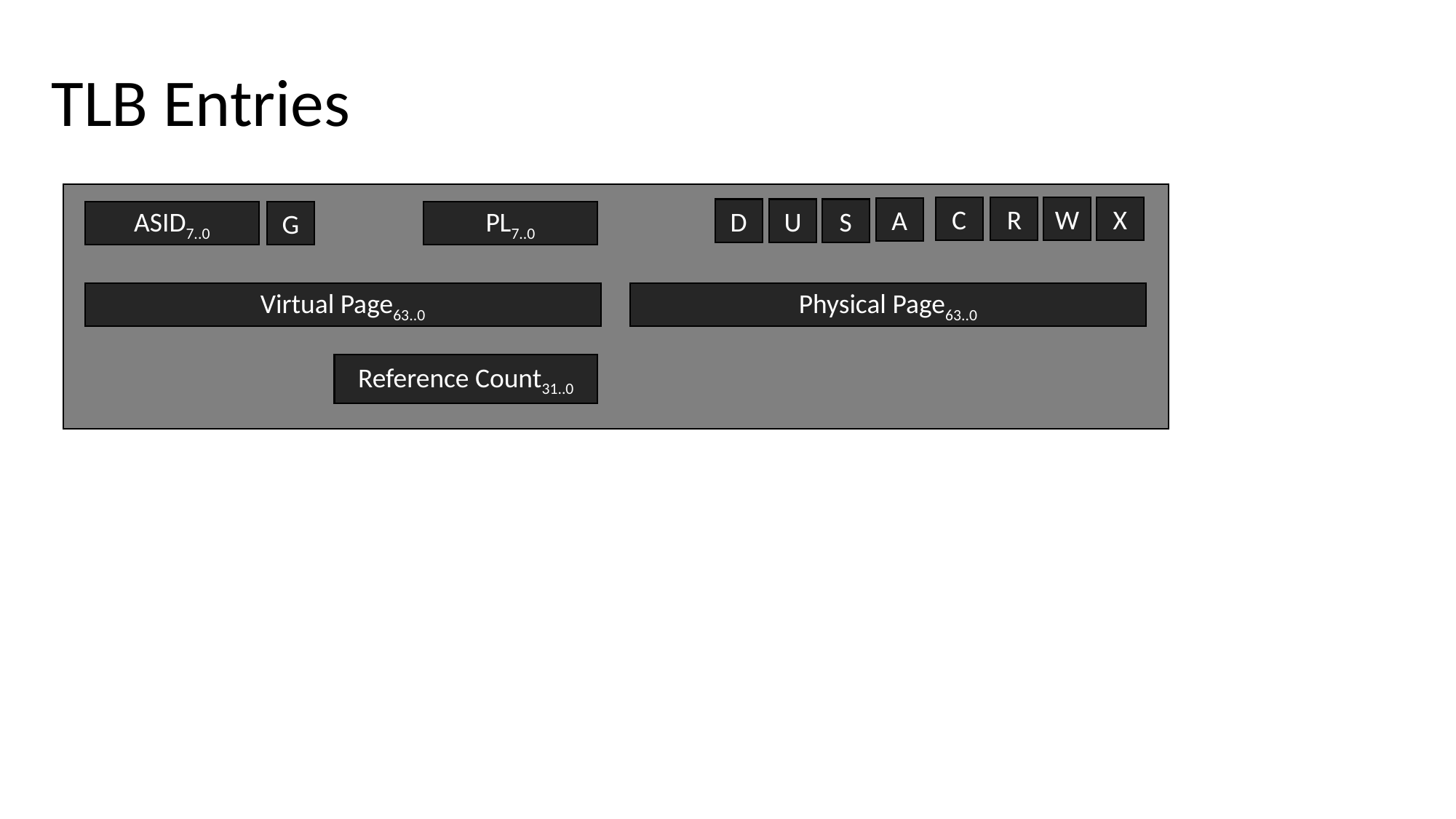

# TLB Entries

C
R
W
X
A
U
S
D
ASID7..0
G
PL7..0
Virtual Page63..0
Physical Page63..0
Reference Count31..0